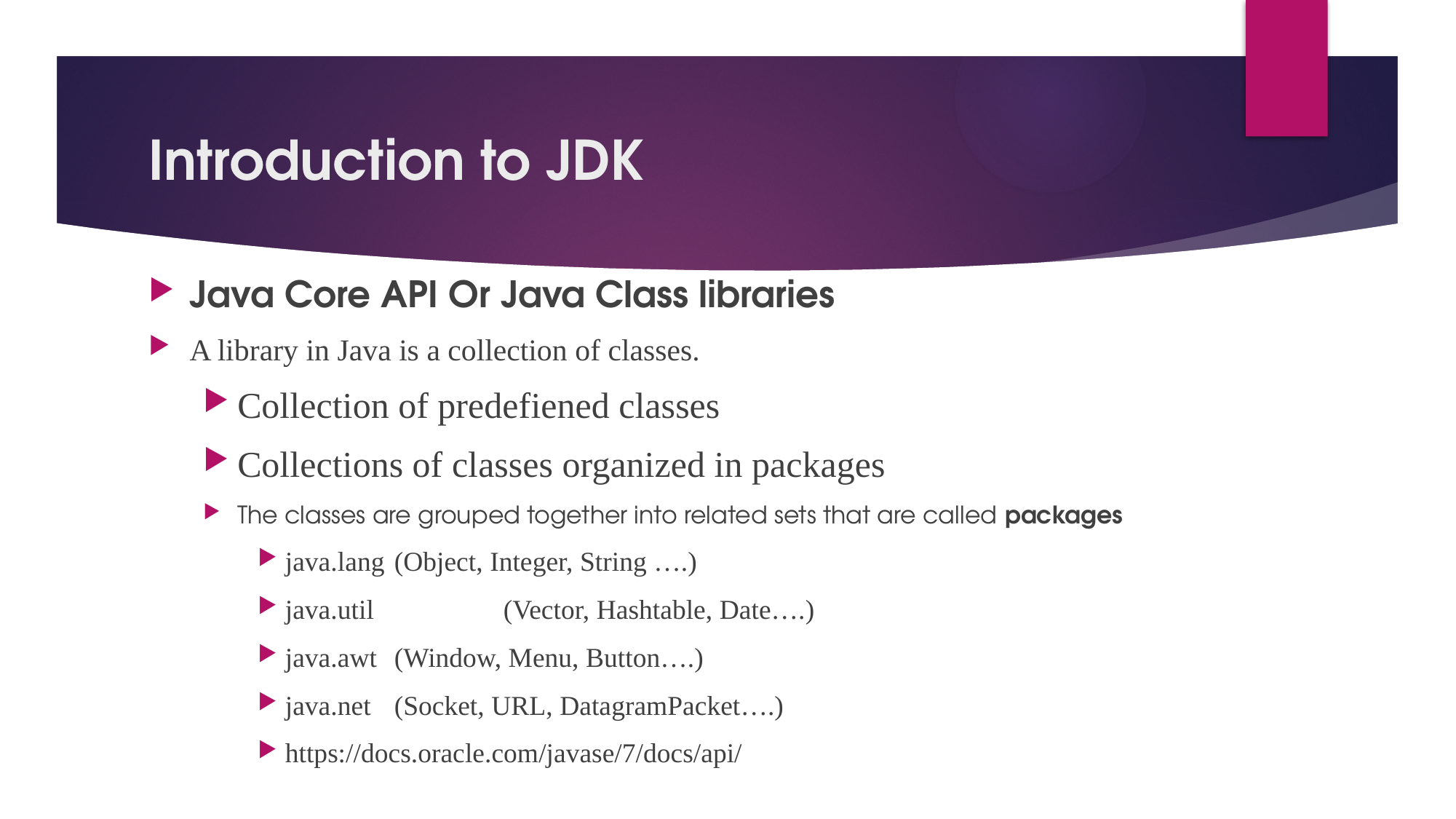

# Introduction to JDK
Java Core API Or Java Class libraries
A library in Java is a collection of classes.
Collection of predefiened classes
Collections of classes organized in packages
The classes are grouped together into related sets that are called packages
java.lang	(Object, Integer, String ….)
java.util   	(Vector, Hashtable, Date….)
java.awt  	(Window, Menu, Button….)
java.net	(Socket, URL, DatagramPacket….)
https://docs.oracle.com/javase/7/docs/api/